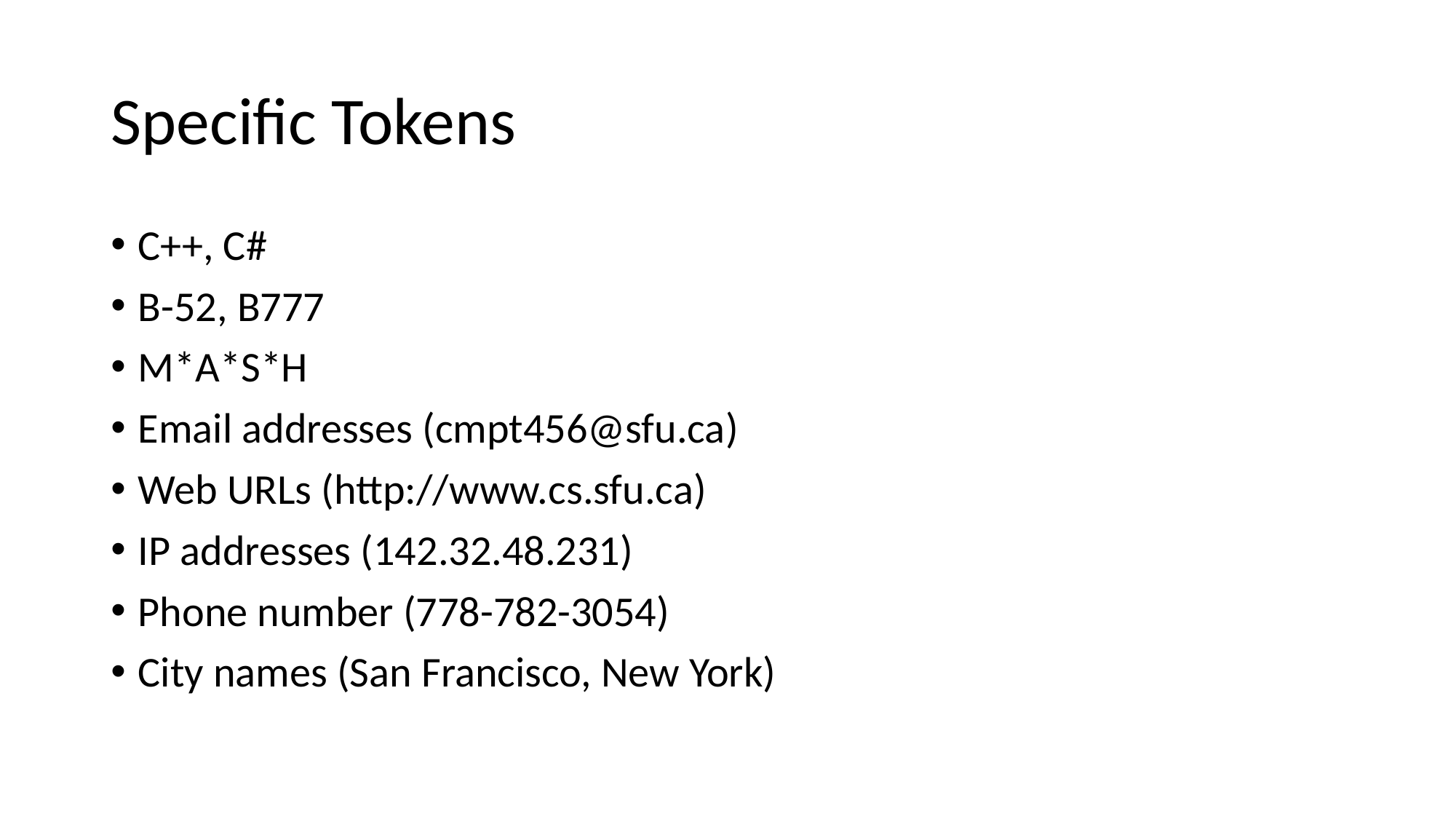

# Specific Tokens
C++, C#
B-52, B777
M*A*S*H
Email addresses (cmpt456@sfu.ca)
Web URLs (http://www.cs.sfu.ca)
IP addresses (142.32.48.231)
Phone number (778-782-3054)
City names (San Francisco, New York)